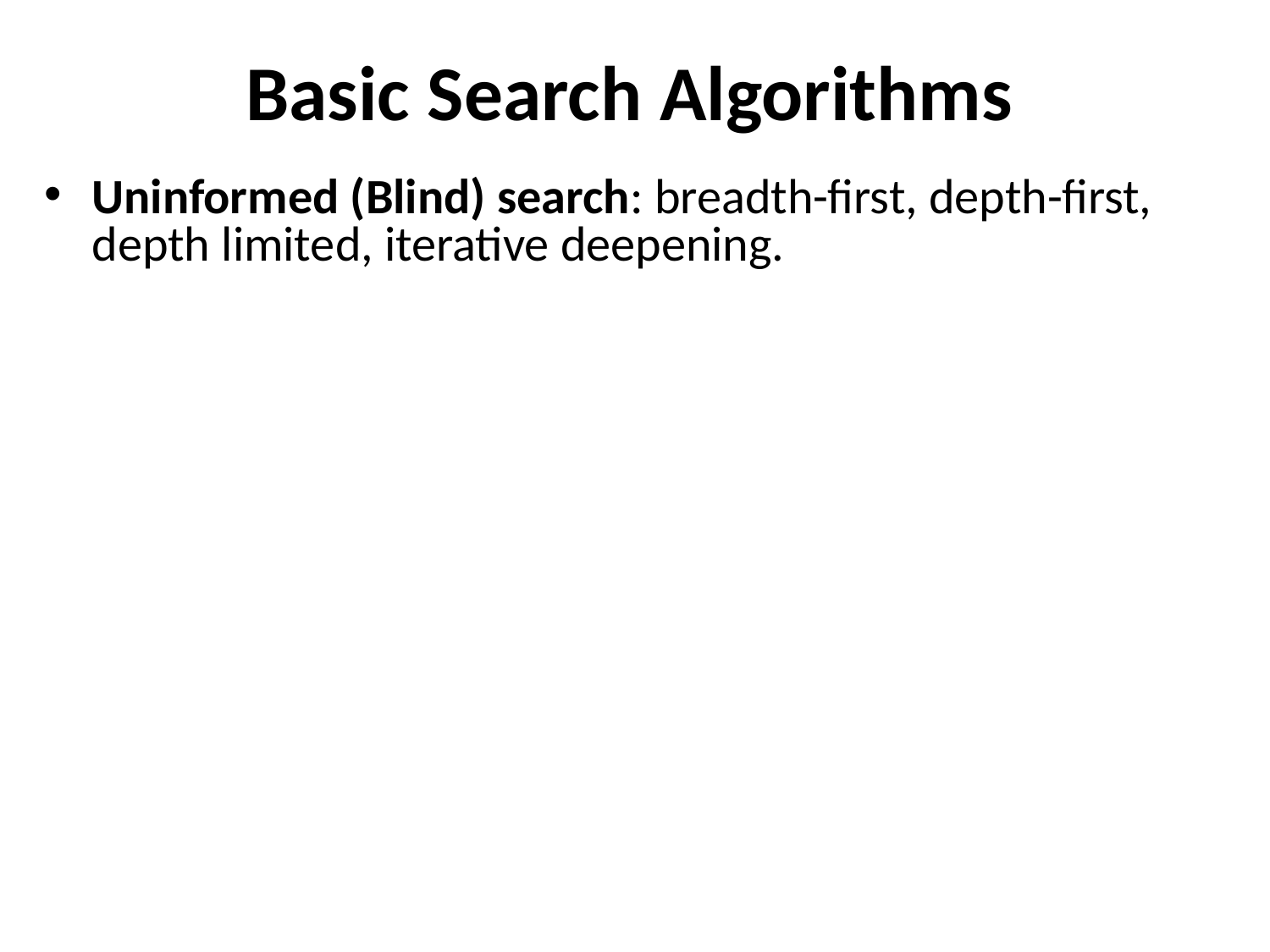

# Basic Search Algorithms
Uninformed (Blind) search: breadth-first, depth-first, depth limited, iterative deepening.
2